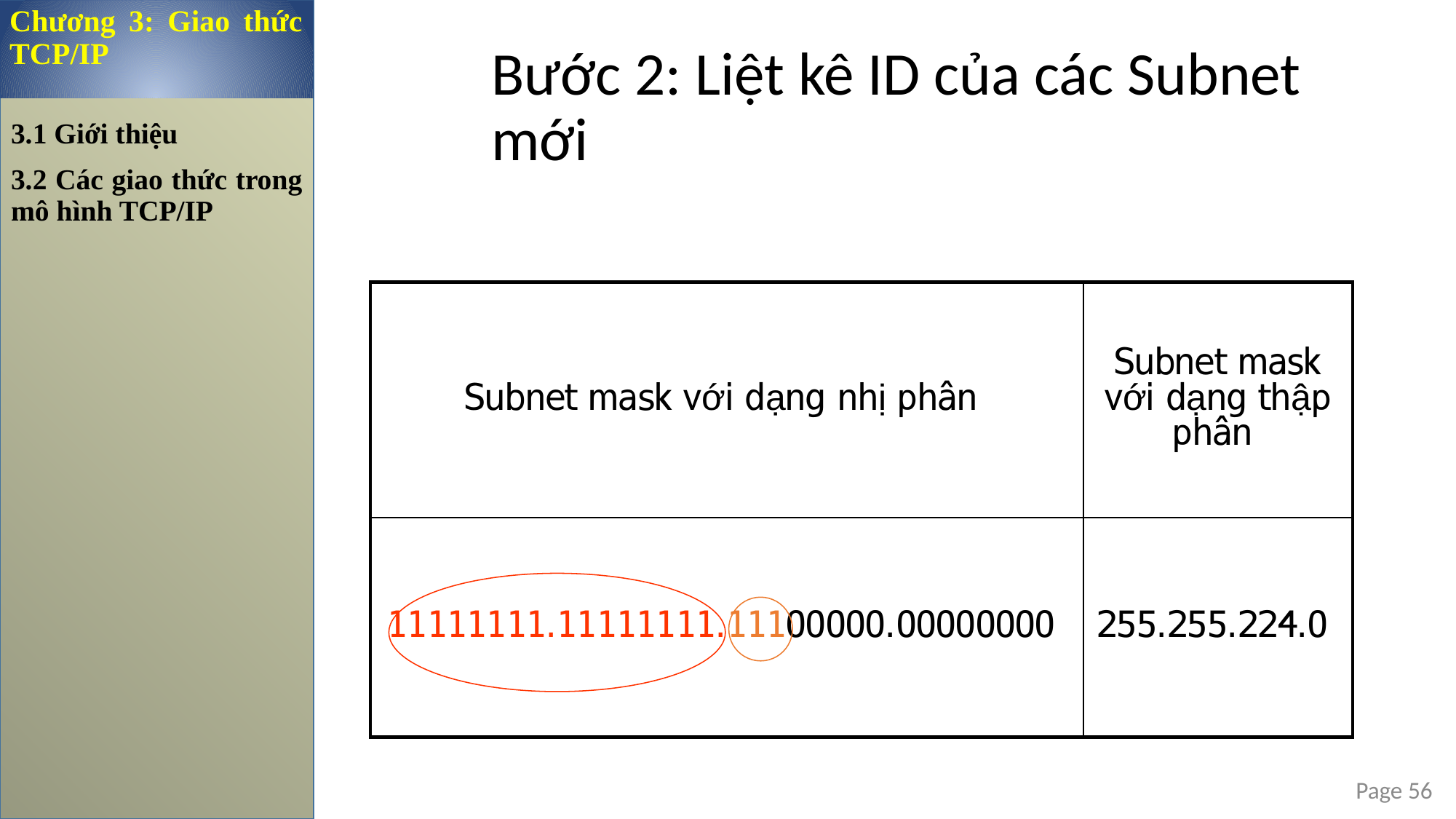

Chương 3: Giao thức TCP/IP
Bước 2: Liệt kê ID của các Subnet mới
3.1 Giới thiệu
3.2 Các giao thức trong mô hình TCP/IP
| Subnet mask với dạng nhị phân | Subnet mask với dạng thập phân |
| --- | --- |
| 11111111.11111111.11100000.00000000 | 255.255.224.0 |

Page 56